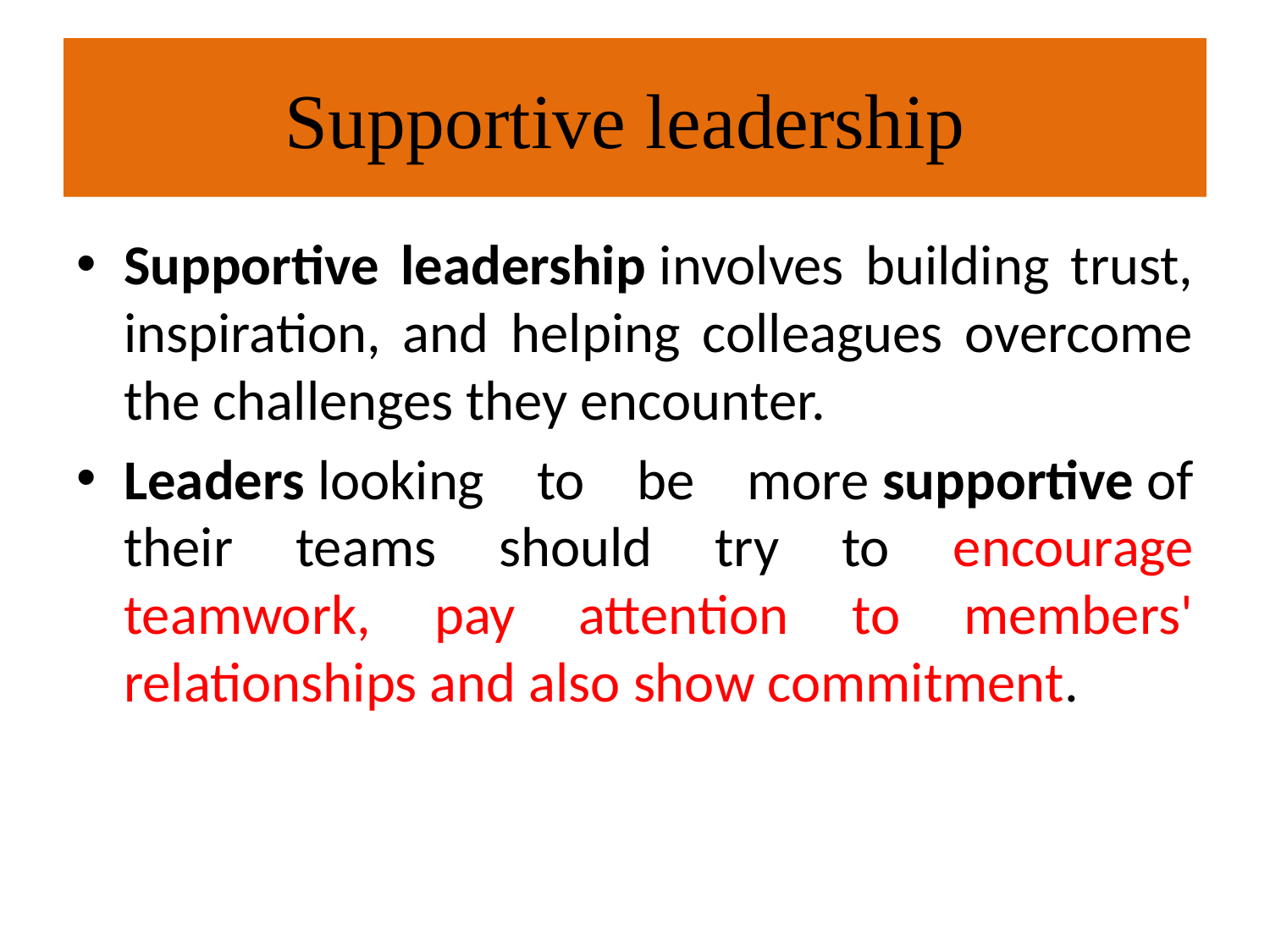

# Supportive leadership
Supportive leadership involves building trust, inspiration, and helping colleagues overcome the challenges they encounter.
Leaders looking to be more supportive of their teams should try to encourage teamwork, pay attention to members' relationships and also show commitment.